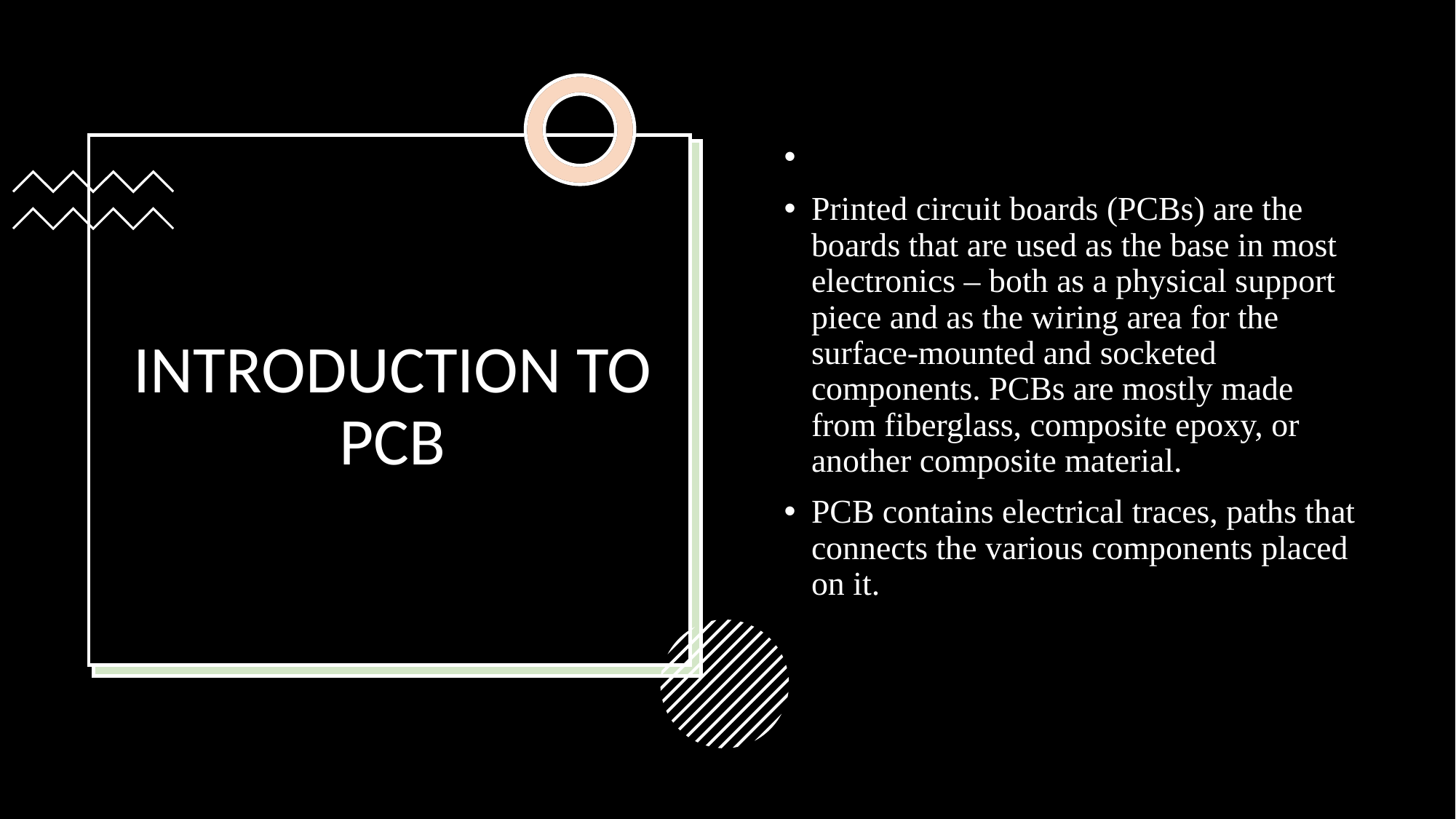

Printed circuit boards (PCBs) are the boards that are used as the base in most electronics – both as a physical support piece and as the wiring area for the surface-mounted and socketed components. PCBs are mostly made from fiberglass, composite epoxy, or another composite material.
PCB contains electrical traces, paths that connects the various components placed on it.

# INTRODUCTION TO PCB